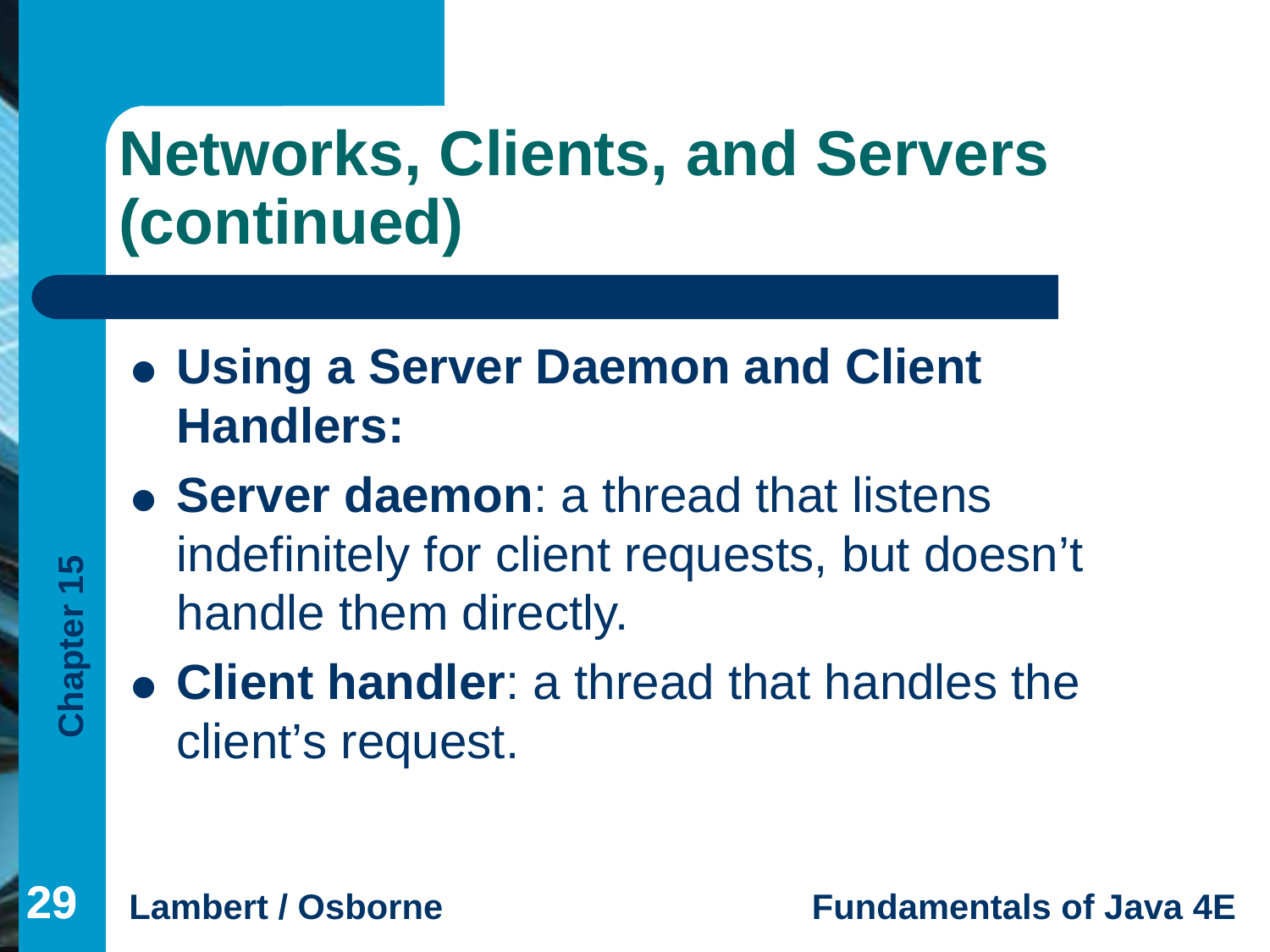

# Networks, Clients, and Servers (continued)
Using a Server Daemon and Client Handlers:
Server daemon: a thread that listens indefinitely for client requests, but doesn’t handle them directly.
Client handler: a thread that handles the client’s request.
29
29
29